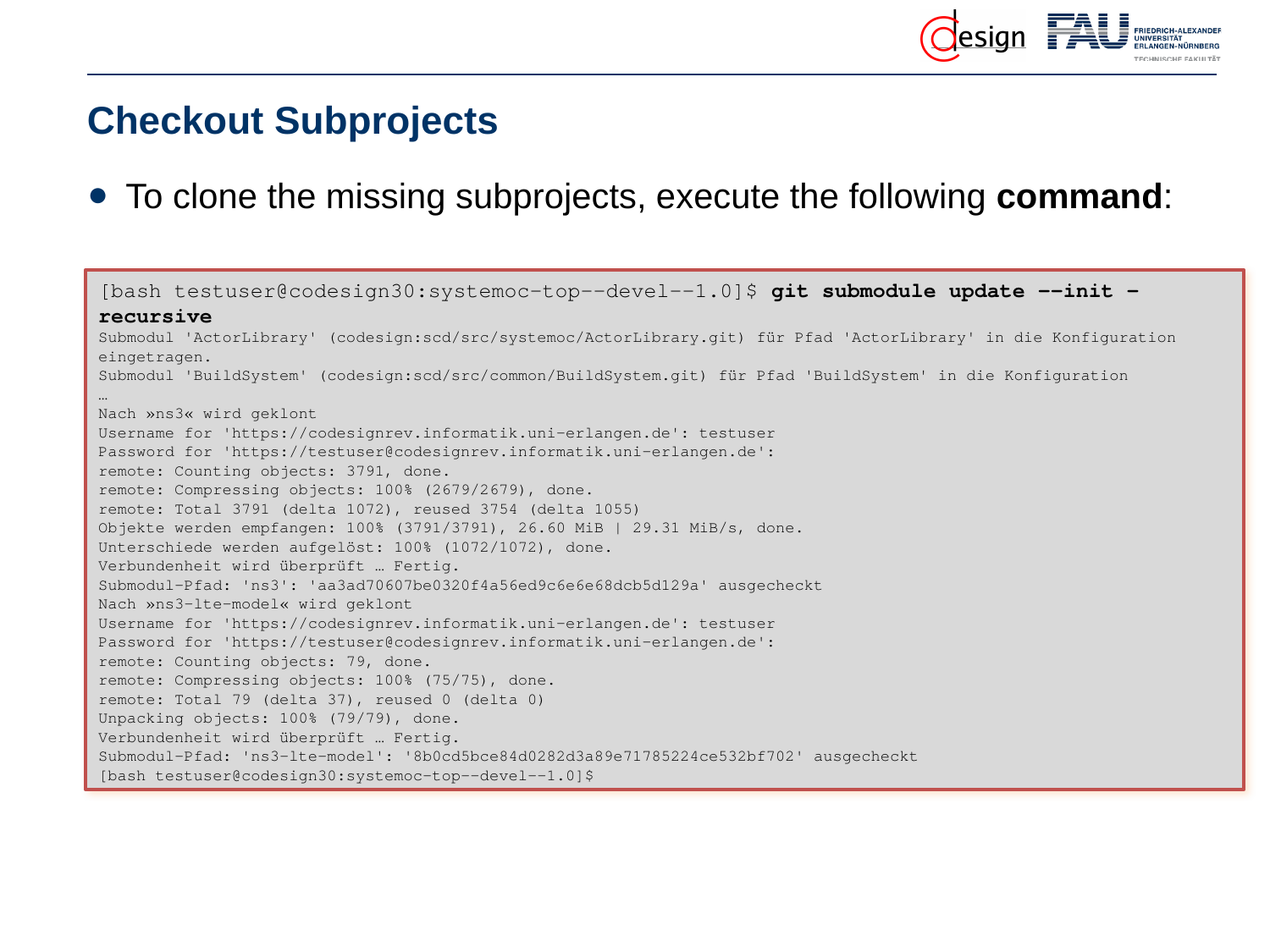

# Checkout Subprojects
To clone the missing subprojects, execute the following command:
[bash testuser@codesign30:systemoc-top--devel--1.0]$ git submodule update --init –recursive
Submodul 'ActorLibrary' (codesign:scd/src/systemoc/ActorLibrary.git) für Pfad 'ActorLibrary' in die Konfiguration eingetragen.
Submodul 'BuildSystem' (codesign:scd/src/common/BuildSystem.git) für Pfad 'BuildSystem' in die Konfiguration
…
Nach »ns3« wird geklont
Username for 'https://codesignrev.informatik.uni-erlangen.de': testuser
Password for 'https://testuser@codesignrev.informatik.uni-erlangen.de':
remote: Counting objects: 3791, done.
remote: Compressing objects: 100% (2679/2679), done.
remote: Total 3791 (delta 1072), reused 3754 (delta 1055)
Objekte werden empfangen: 100% (3791/3791), 26.60 MiB | 29.31 MiB/s, done.
Unterschiede werden aufgelöst: 100% (1072/1072), done.
Verbundenheit wird überprüft … Fertig.
Submodul-Pfad: 'ns3': 'aa3ad70607be0320f4a56ed9c6e6e68dcb5d129a' ausgecheckt
Nach »ns3-lte-model« wird geklont
Username for 'https://codesignrev.informatik.uni-erlangen.de': testuser
Password for 'https://testuser@codesignrev.informatik.uni-erlangen.de':
remote: Counting objects: 79, done.
remote: Compressing objects: 100% (75/75), done.
remote: Total 79 (delta 37), reused 0 (delta 0)
Unpacking objects: 100% (79/79), done.
Verbundenheit wird überprüft … Fertig.
Submodul-Pfad: 'ns3-lte-model': '8b0cd5bce84d0282d3a89e71785224ce532bf702' ausgecheckt
[bash testuser@codesign30:systemoc-top--devel--1.0]$